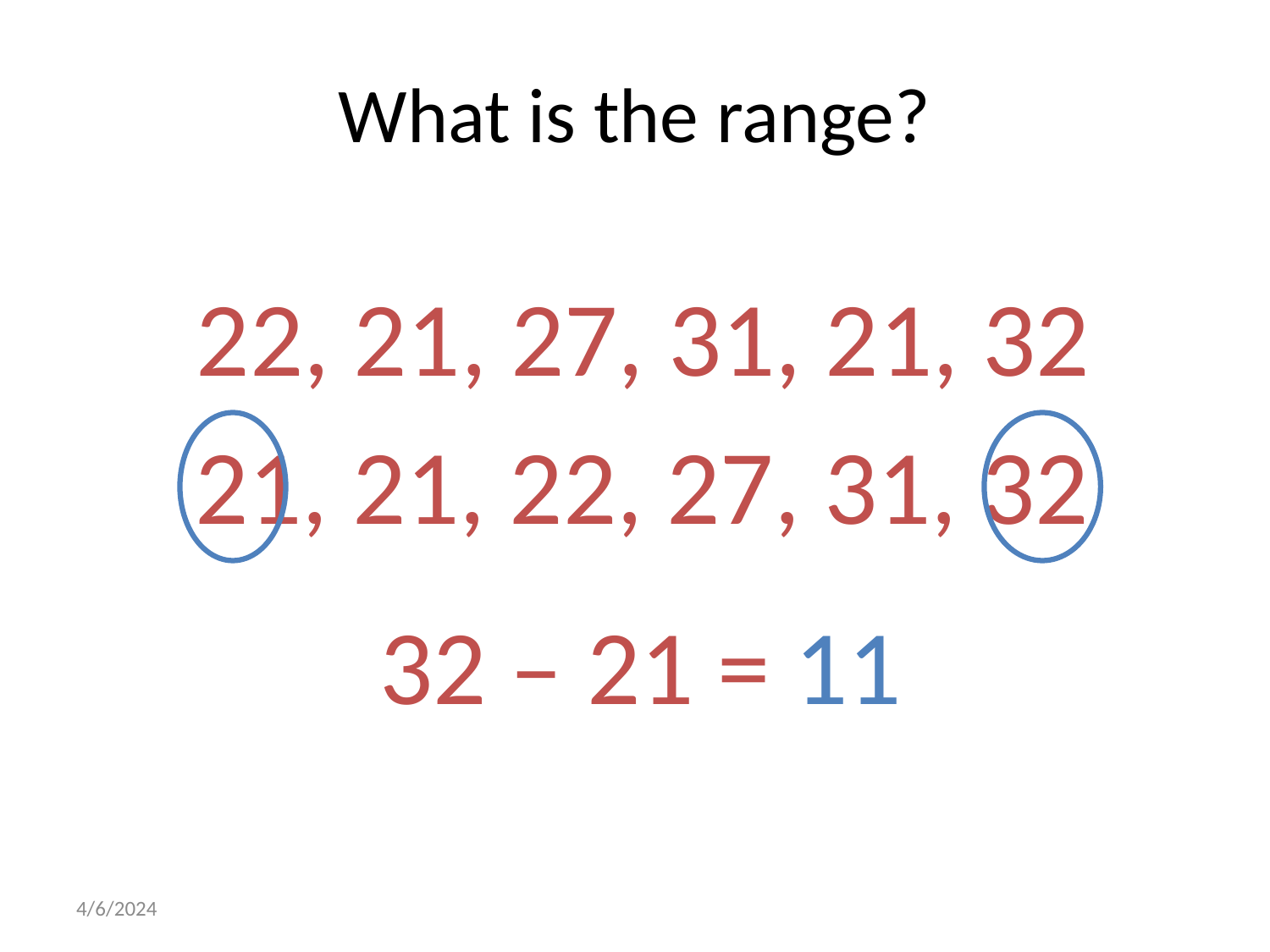

# What is the range?
22, 21, 27, 31, 21, 32
21, 21, 22, 27, 31, 32

32 – 21 = 11
4/6/2024